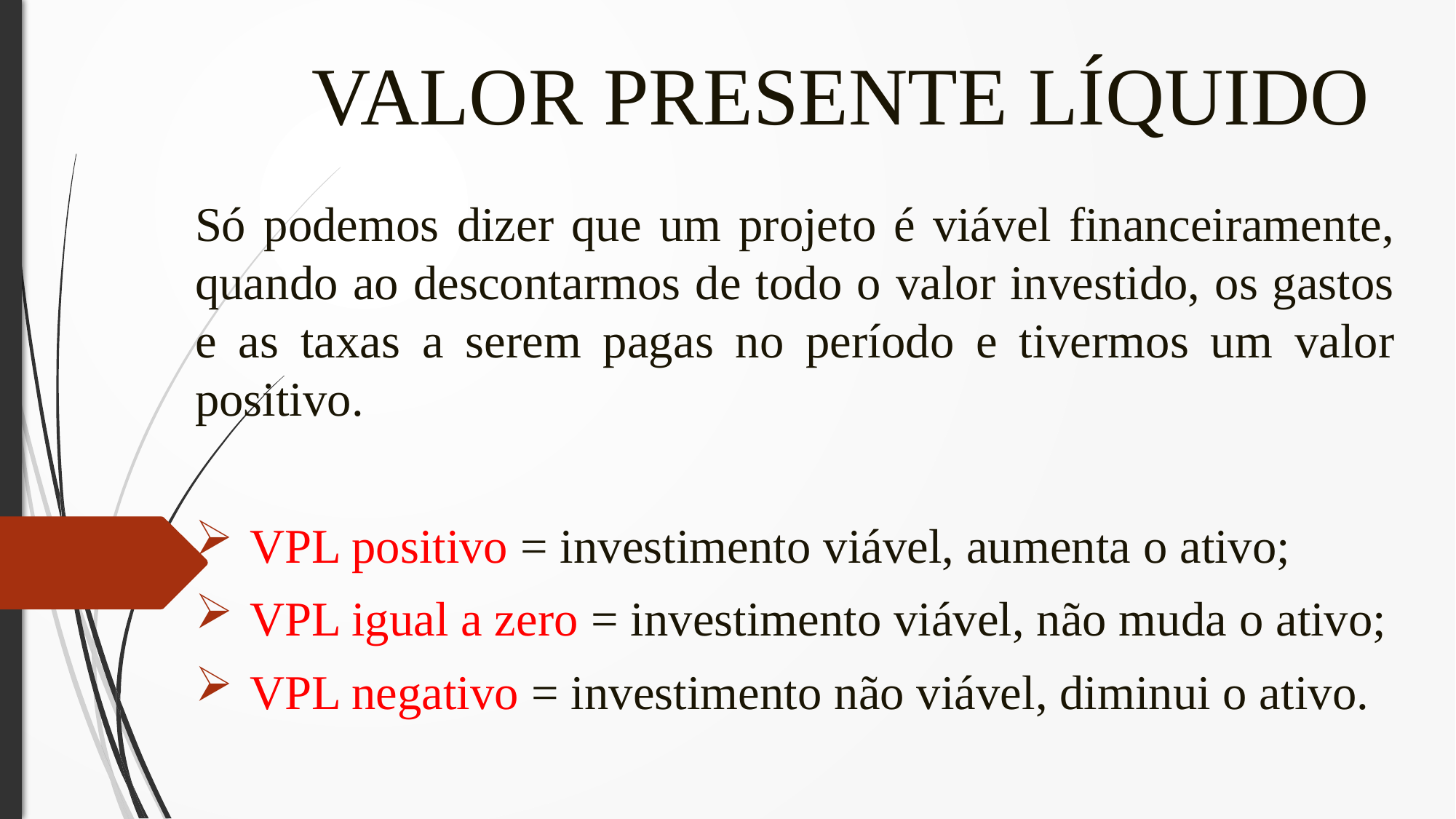

# VALOR PRESENTE LÍQUIDO
Só podemos dizer que um projeto é viável financeiramente, quando ao descontarmos de todo o valor investido, os gastos e as taxas a serem pagas no período e tivermos um valor positivo.

VPL positivo = investimento viável, aumenta o ativo;
VPL igual a zero = investimento viável, não muda o ativo;
VPL negativo = investimento não viável, diminui o ativo.